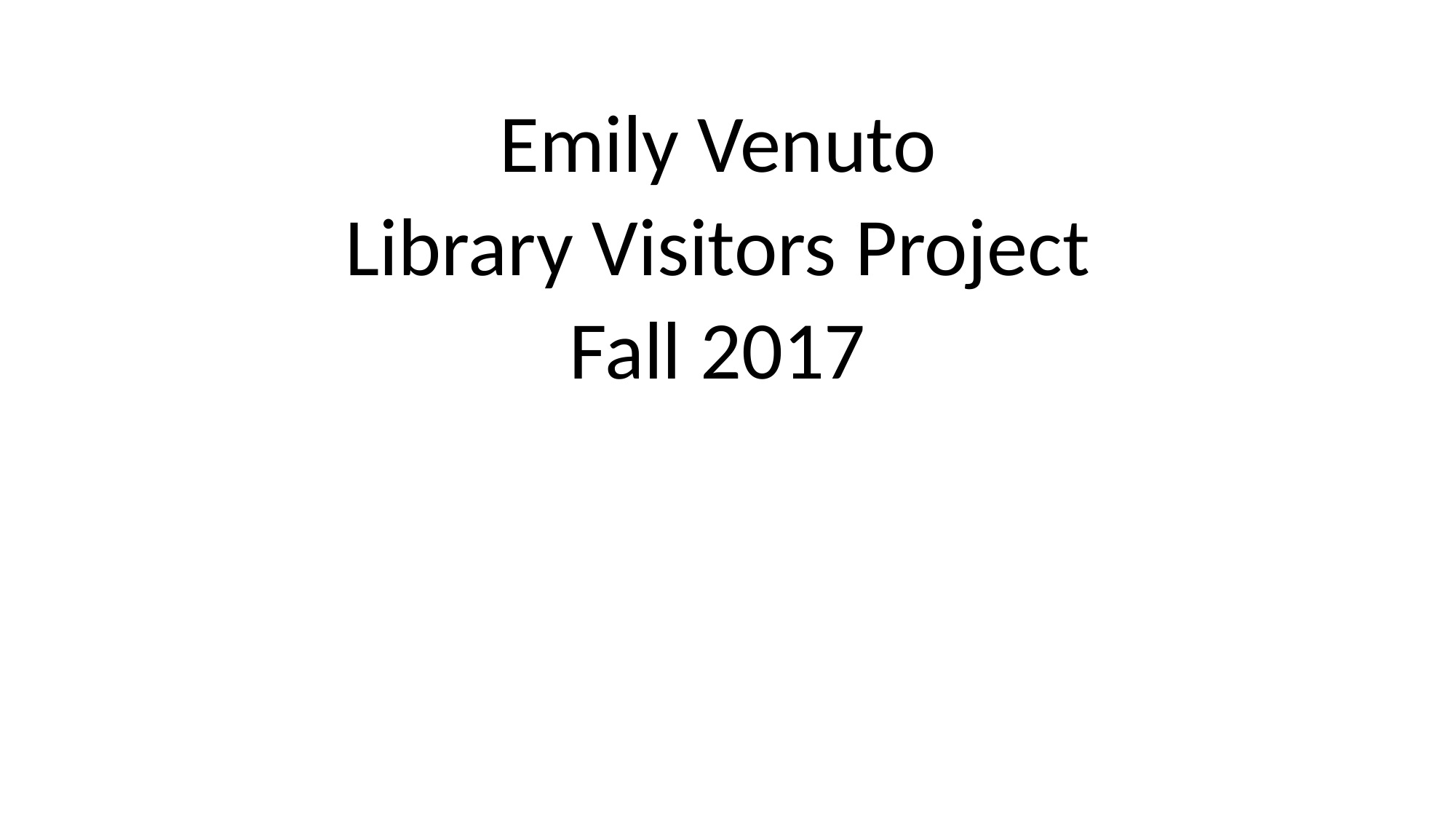

Emily Venuto
Library Visitors Project
Fall 2017